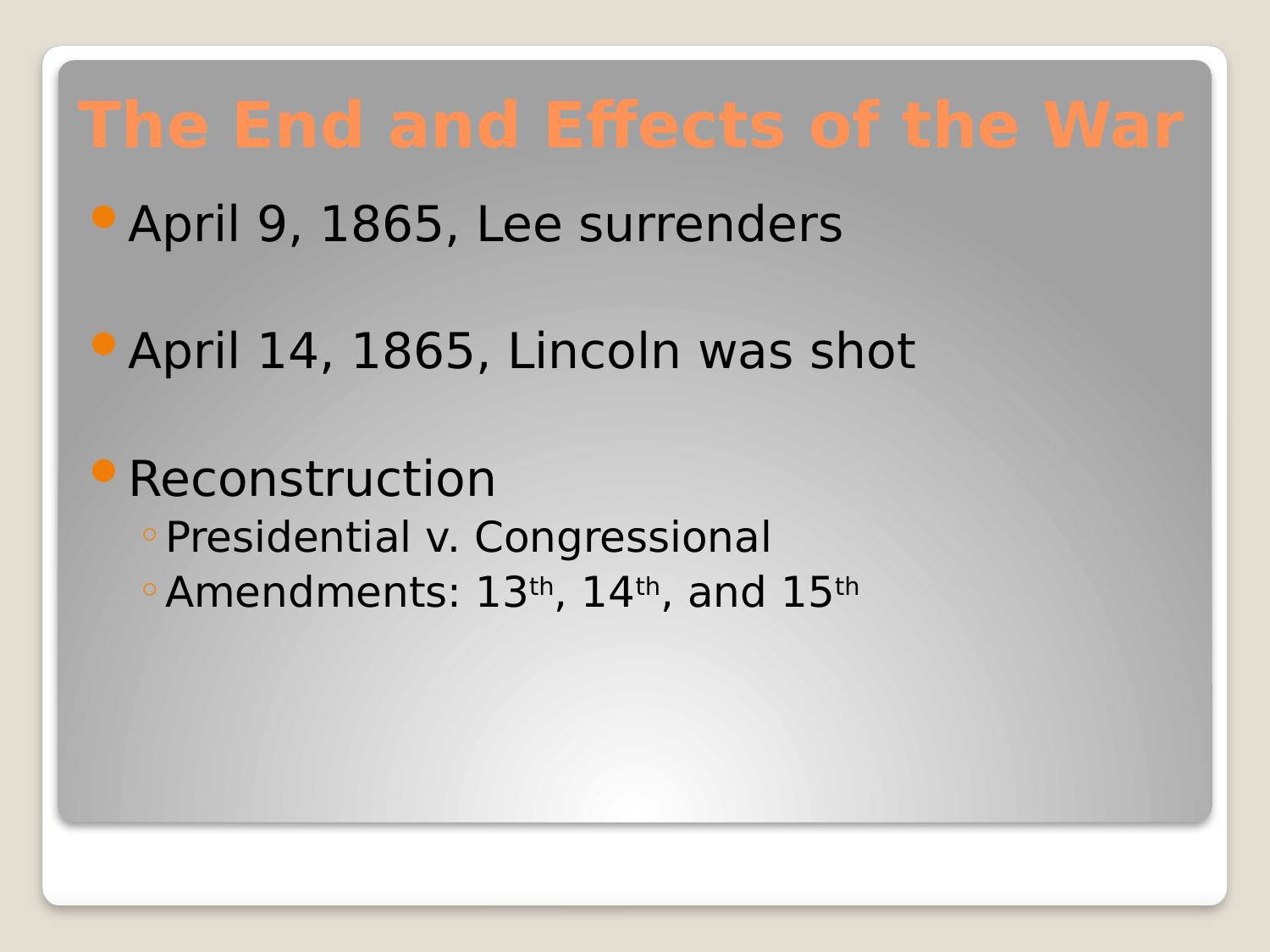

# The End and Effects of the War
April 9, 1865, Lee surrenders

April 14, 1865, Lincoln was shot

Reconstruction
Presidential v. Congressional
Amendments: 13th, 14th, and 15th